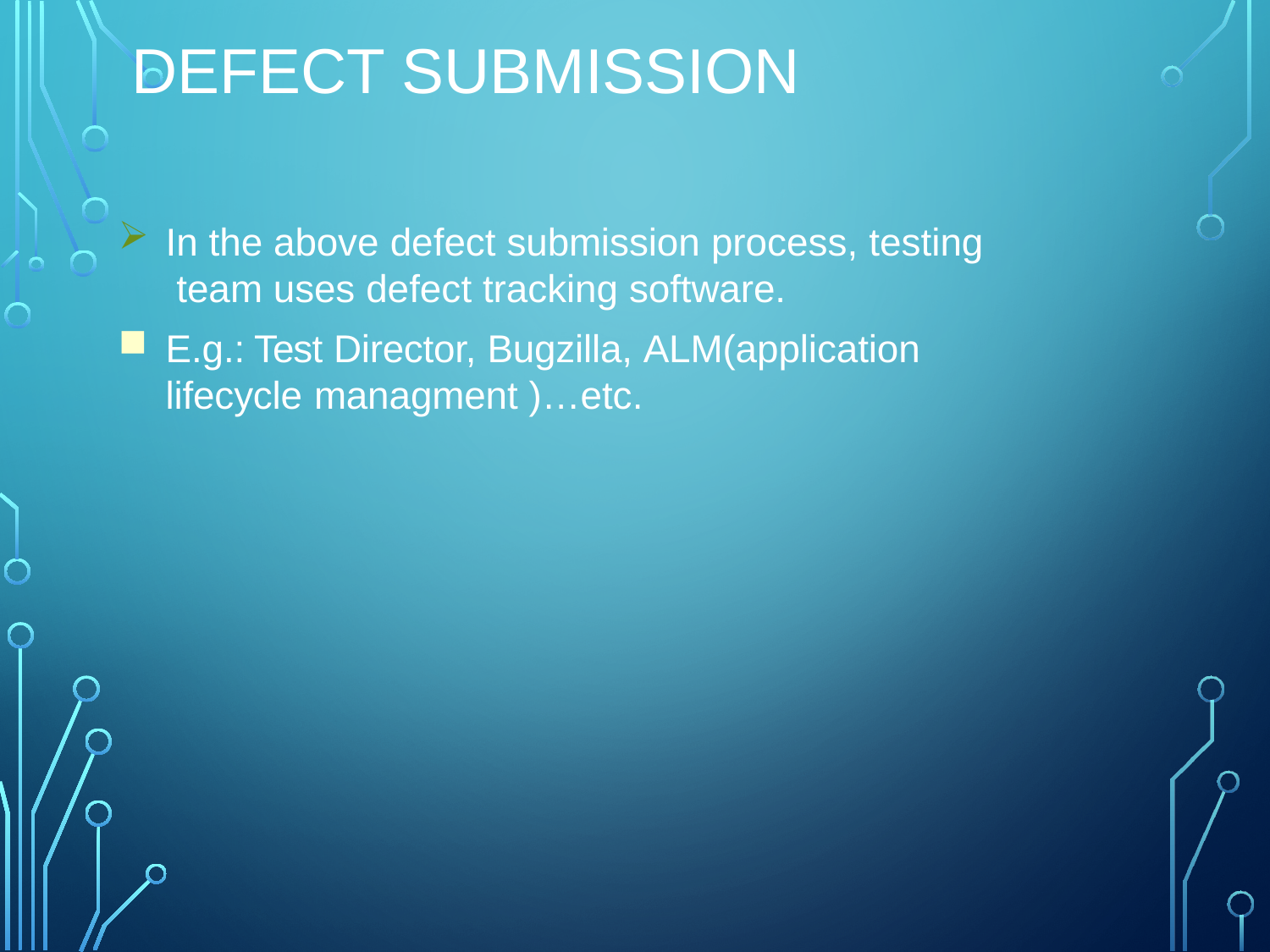

Defect submission
In the above defect submission process, testing  team uses defect tracking software.
E.g.: Test Director, Bugzilla, ALM(application
lifecycle managment )…etc.